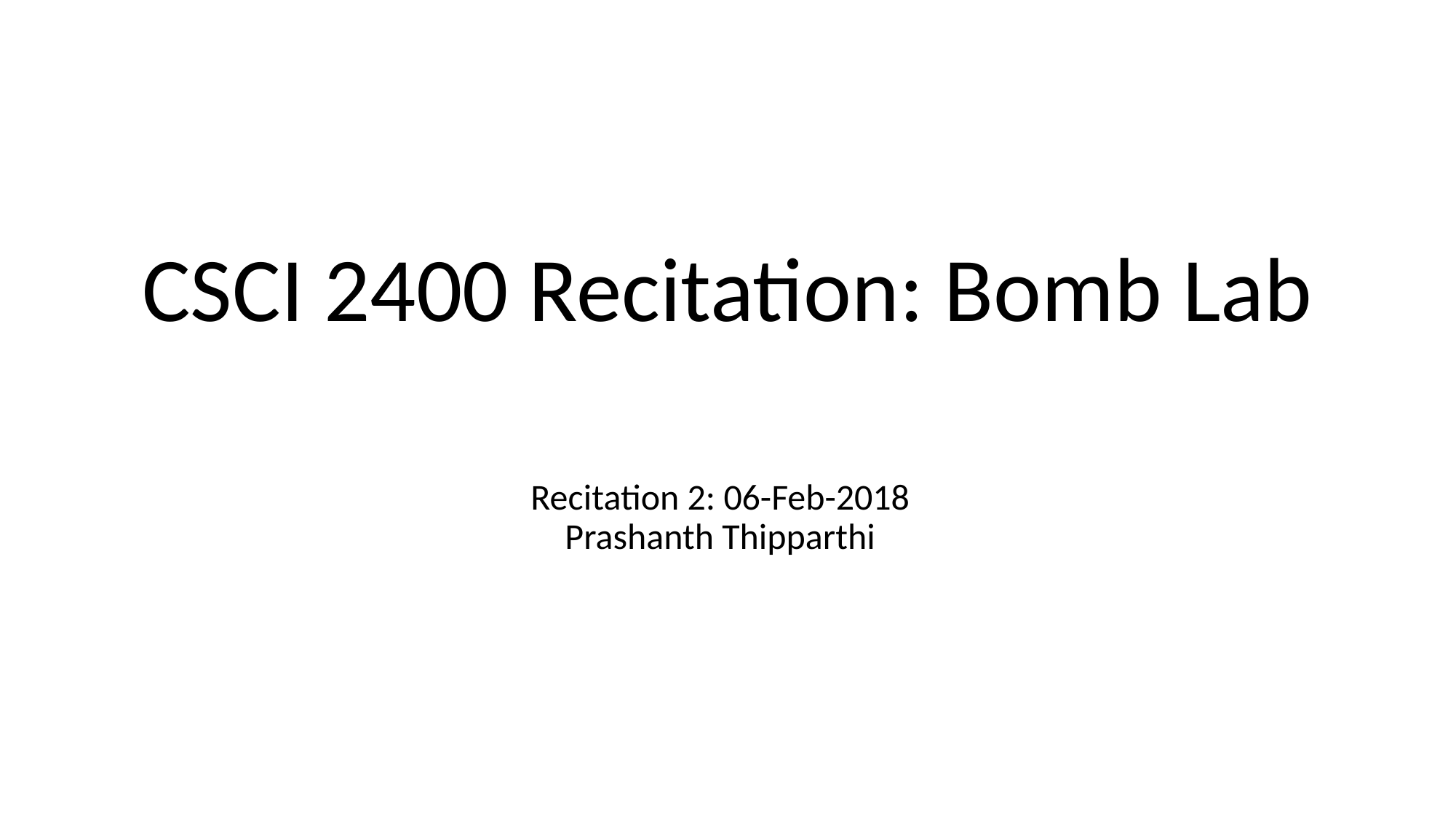

# CSCI 2400 Recitation: Bomb Lab
Recitation 2: 06-Feb-2018
Prashanth Thipparthi